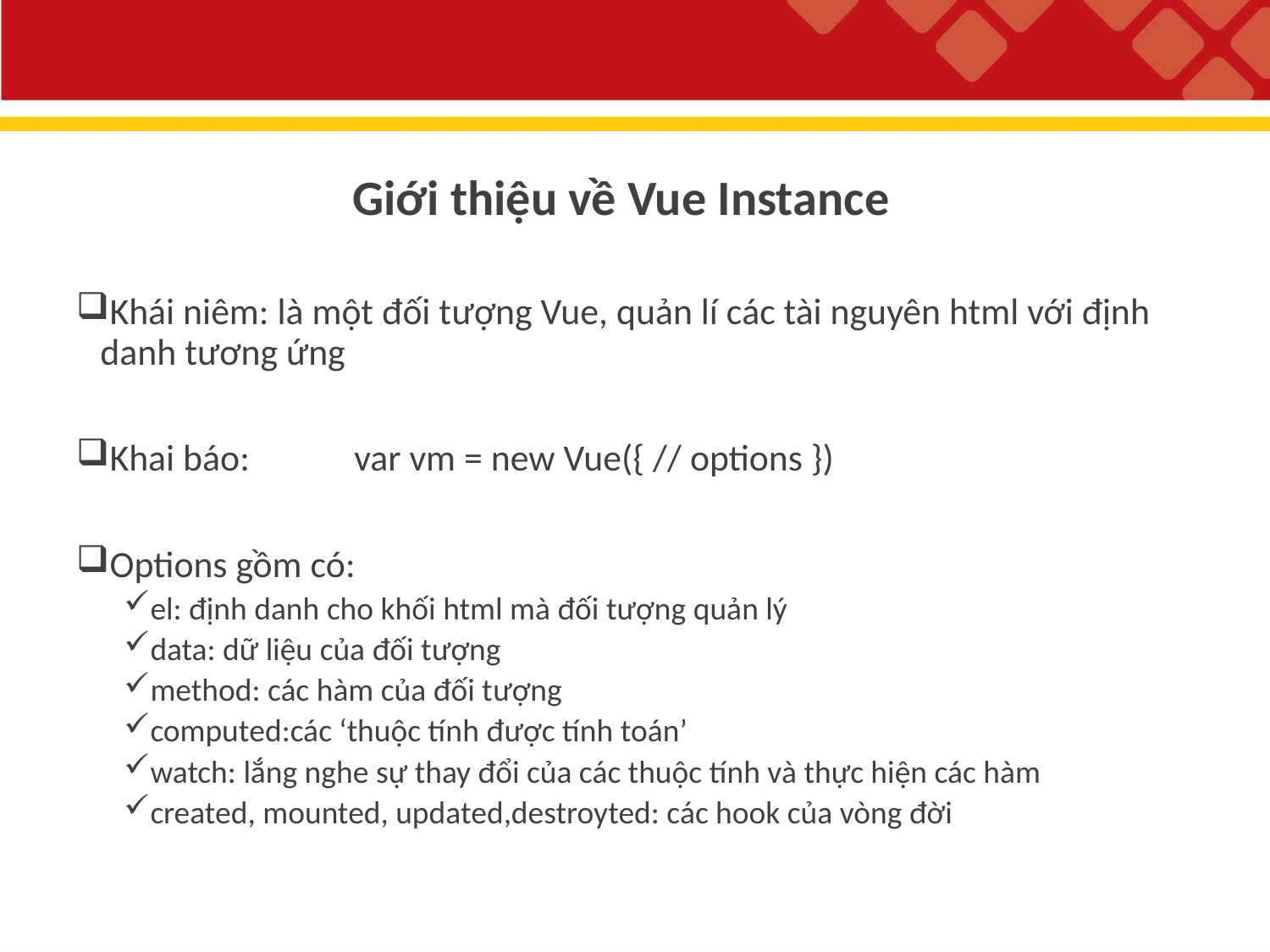

Giới thiệu về Vue Instance

Khái niêm: là một đối tượng Vue, quản lí các tài nguyên html với định danh tương ứng

Khai báo:	var vm = new Vue({ // options })

Options gồm có:
el: định danh cho khối html mà đối tượng quản lý
data: dữ liệu của đối tượng
method: các hàm của đối tượng
computed:các ‘thuộc tính được tính toán’
watch: lắng nghe sự thay đổi của các thuộc tính và thực hiện các hàm
created, mounted, updated,destroyted: các hook của vòng đời